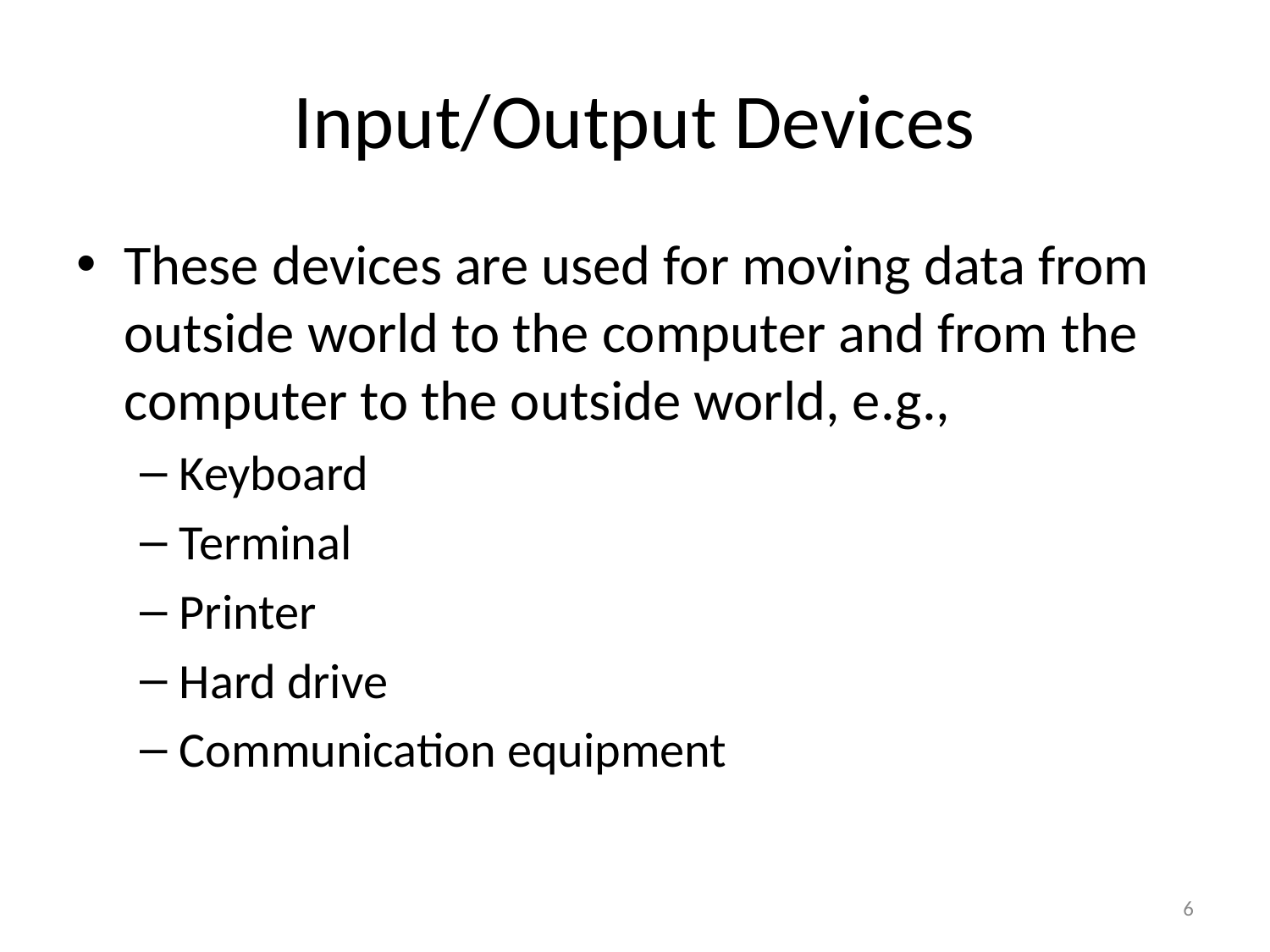

# Input/Output Devices
These devices are used for moving data from outside world to the computer and from the computer to the outside world, e.g.,
Keyboard
Terminal
Printer
Hard drive
Communication equipment

6